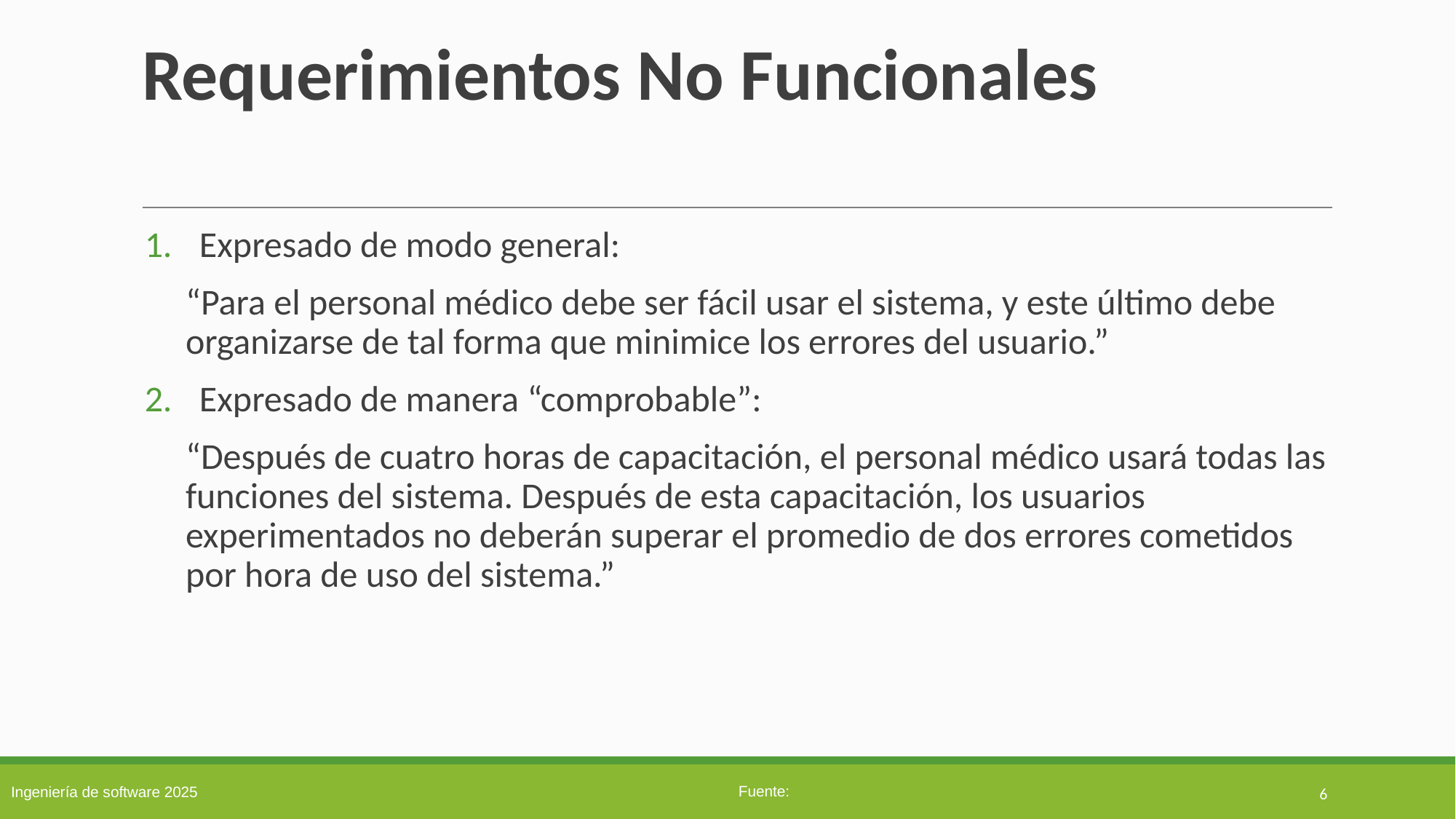

# Requerimientos No Funcionales
Expresado de modo general:
“Para el personal médico debe ser fácil usar el sistema, y este último debe organizarse de tal forma que minimice los errores del usuario.”
Expresado de manera “comprobable”:
“Después de cuatro horas de capacitación, el personal médico usará todas las funciones del sistema. Después de esta capacitación, los usuarios experimentados no deberán superar el promedio de dos errores cometidos por hora de uso del sistema.”
6